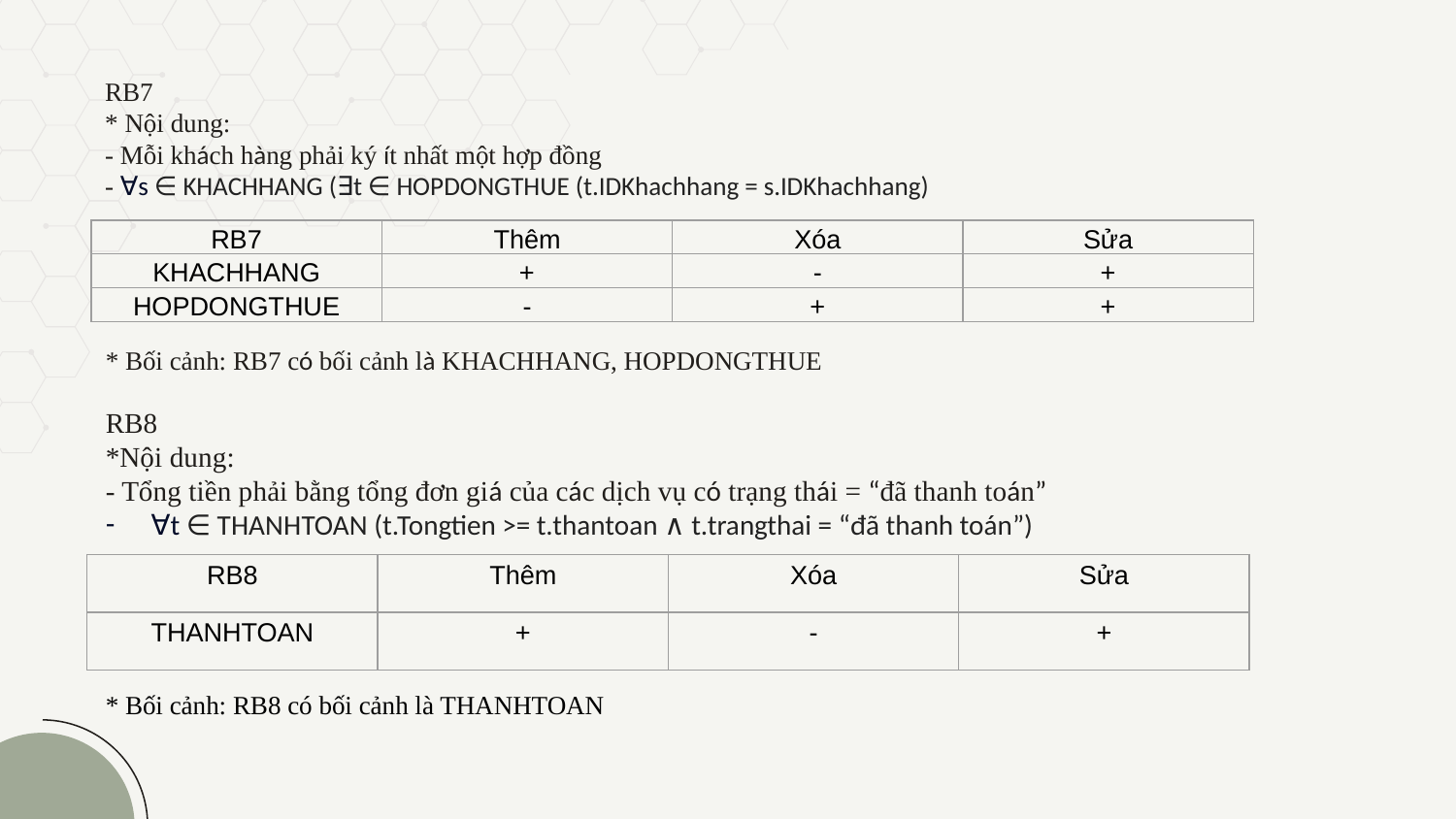

RB7
* Nội dung:
- Mỗi khách hàng phải ký ít nhất một hợp đồng
- ∀s ∈ KHACHHANG (∃t ∈ HOPDONGTHUE (t.IDKhachhang = s.IDKhachhang)
| RB7 | Thêm | Xóa | Sửa |
| --- | --- | --- | --- |
| KHACHHANG | + | - | + |
| HOPDONGTHUE | - | + | + |
* Bối cảnh: RB7 có bối cảnh là KHACHHANG, HOPDONGTHUE
RB8
*Nội dung:
- Tổng tiền phải bằng tổng đơn giá của các dịch vụ có trạng thái = “đã thanh toán”
∀t ∈ THANHTOAN (t.Tongtien >= t.thantoan ∧ t.trangthai = “đã thanh toán”)

| RB8 | Thêm | Xóa | Sửa |
| --- | --- | --- | --- |
| THANHTOAN | + | - | + |
* Bối cảnh: RB8 có bối cảnh là THANHTOAN